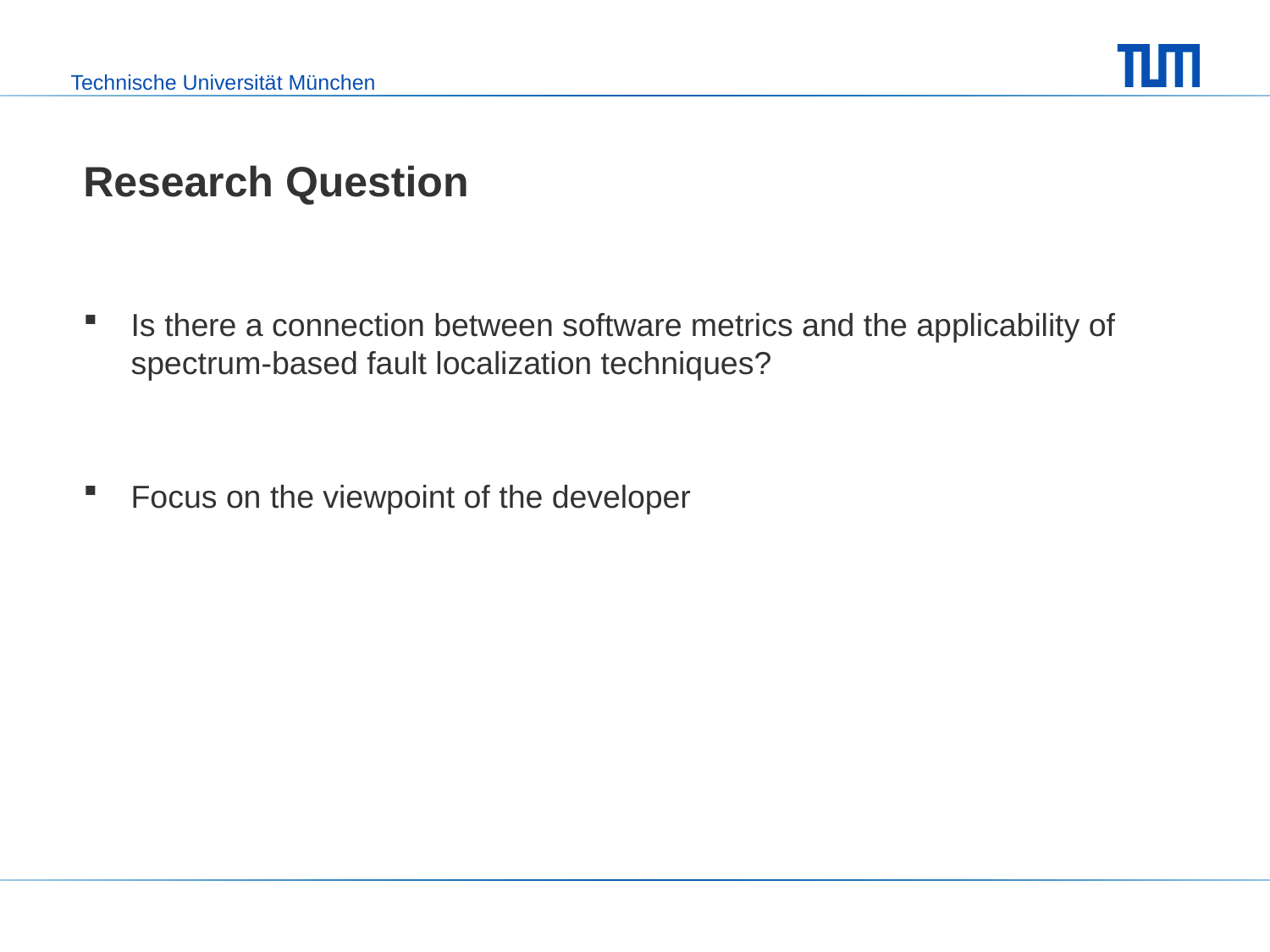

# Research Question

Is there a connection between software metrics and the applicability of spectrum-based fault localization techniques?

Focus on the viewpoint of the developer